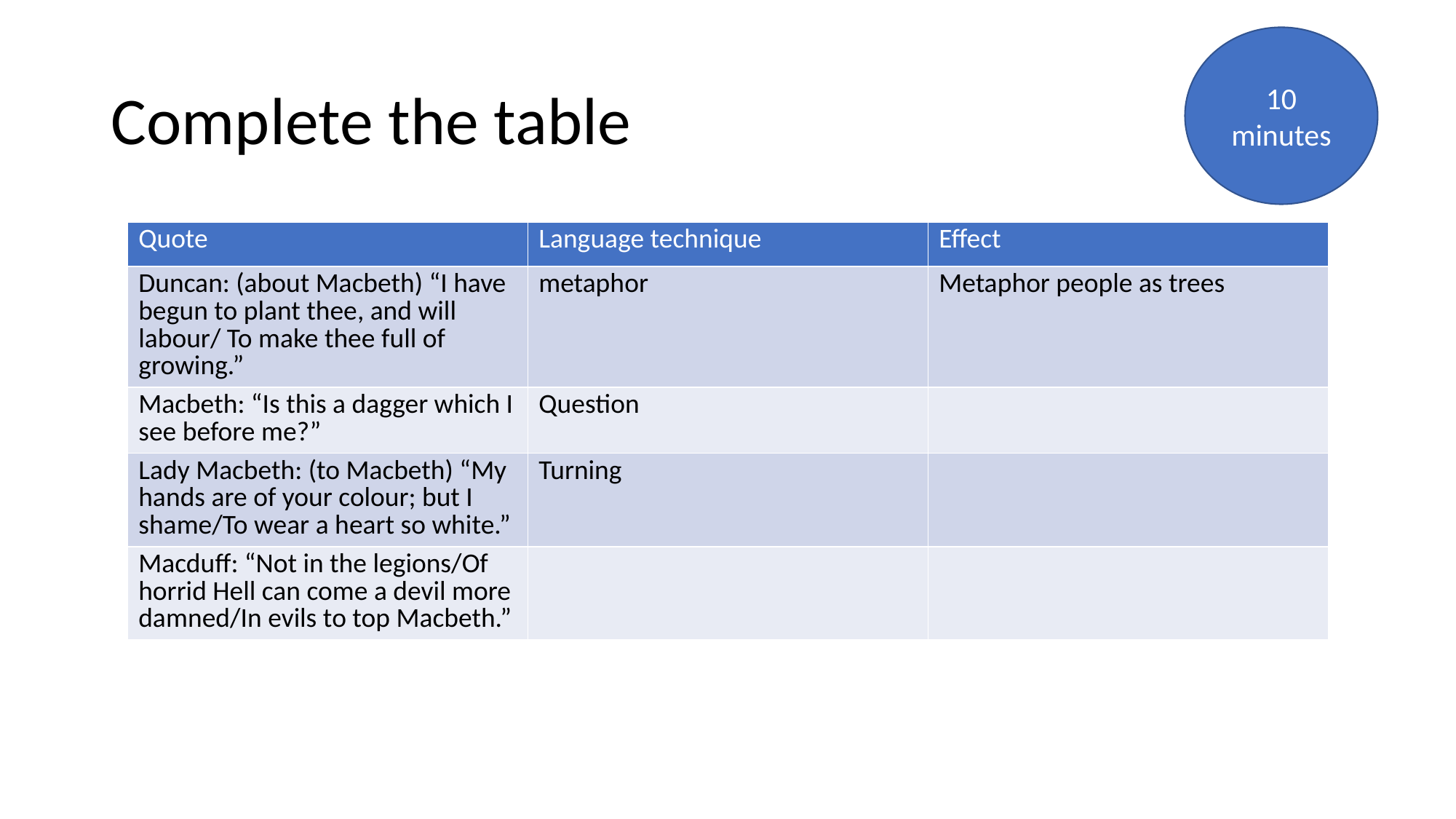

10 minutes
# Complete the table
| Quote | Language technique | Effect |
| --- | --- | --- |
| Duncan: (about Macbeth) “I have begun to plant thee, and will labour/ To make thee full of growing.” | metaphor | Metaphor people as trees |
| Macbeth: “Is this a dagger which I see before me?” | Question |  |
| Lady Macbeth: (to Macbeth) “My hands are of your colour; but I shame/To wear a heart so white.” | Turning |  |
| Macduff: “Not in the legions/Of horrid Hell can come a devil more damned/In evils to top Macbeth.” |  |  |